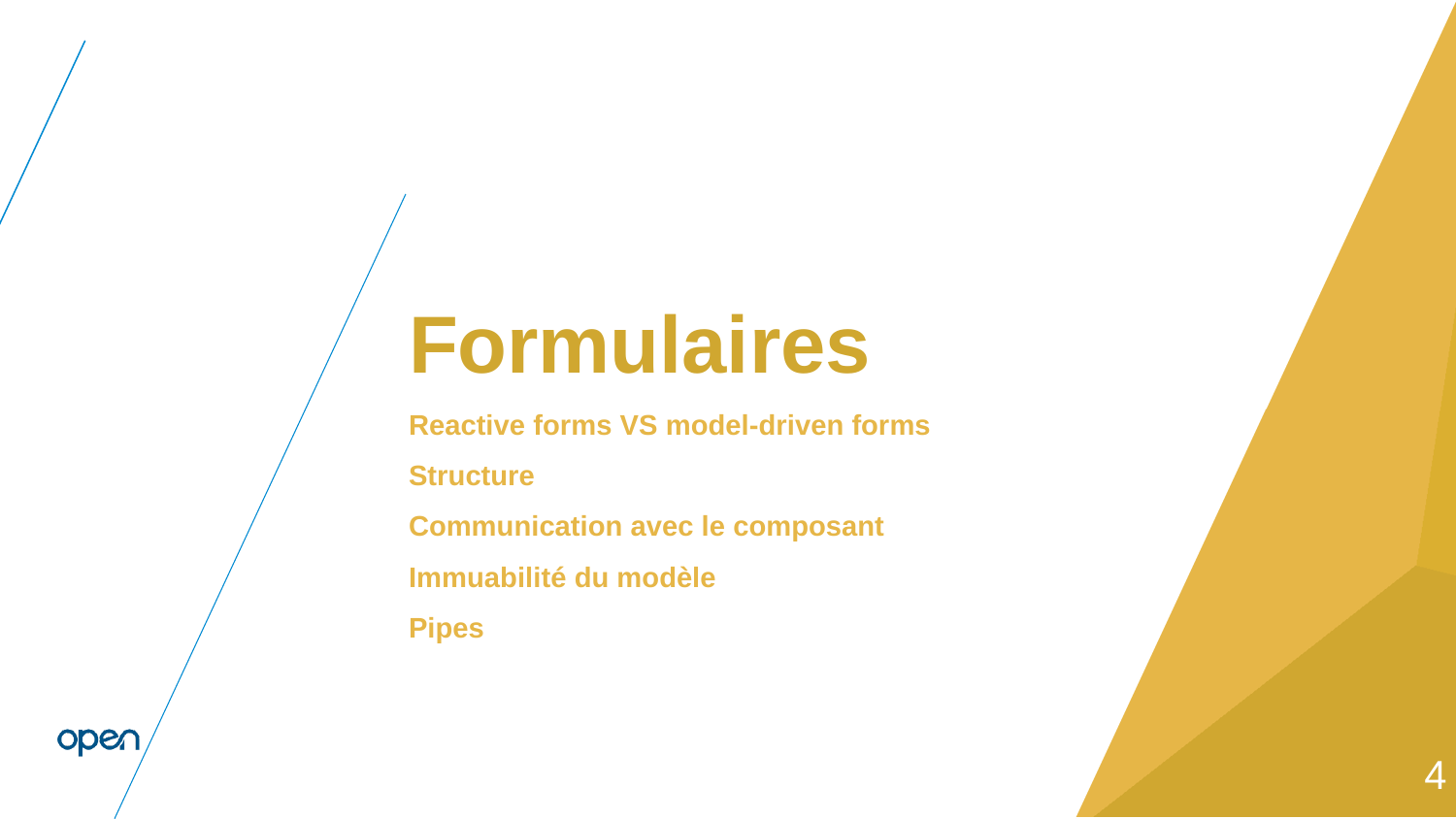

#
Formulaires
Reactive forms VS model-driven forms
Structure
Communication avec le composant
Immuabilité du modèle
Pipes